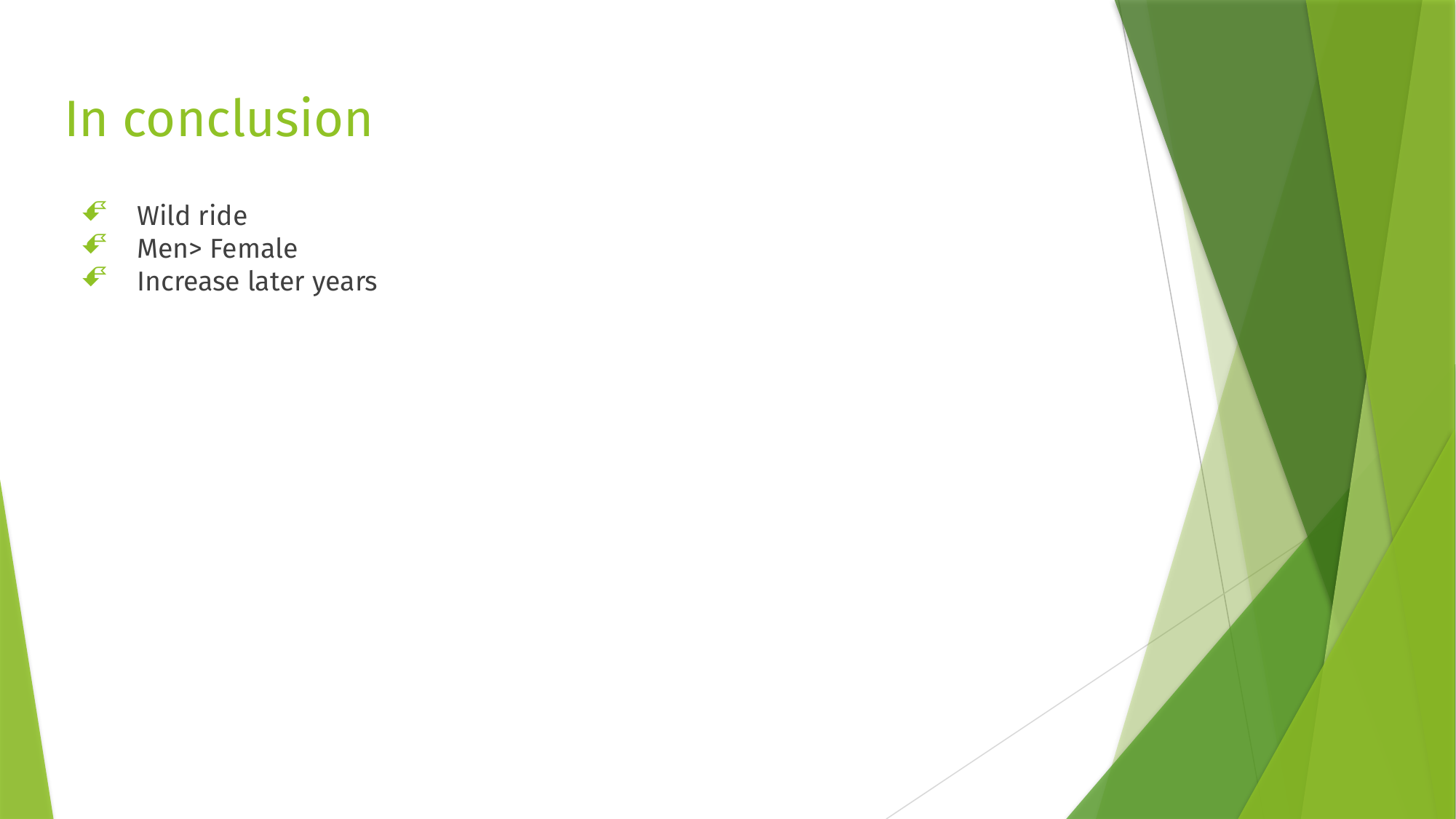

# In conclusion
Wild ride
Men> Female
Increase later years